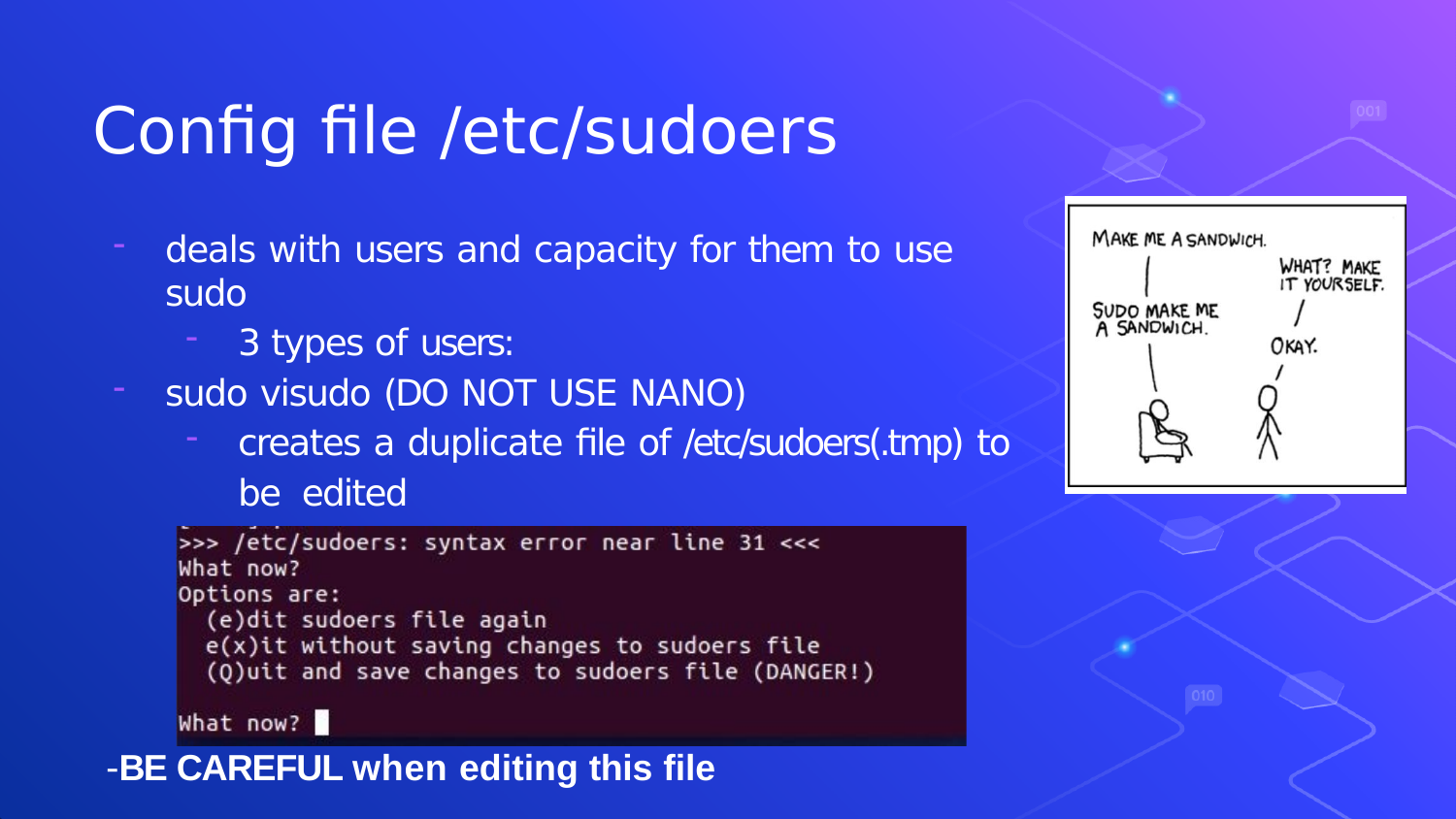

# Conﬁg ﬁle /etc/sudoers

deals with users and capacity for them to use sudo
3 types of users:
sudo visudo (DO NOT USE NANO)
creates a duplicate ﬁle of /etc/sudoers(.tmp) to be  edited
notiﬁes you of syntax errors and logs edits

-BE CAREFUL when editing this ﬁle